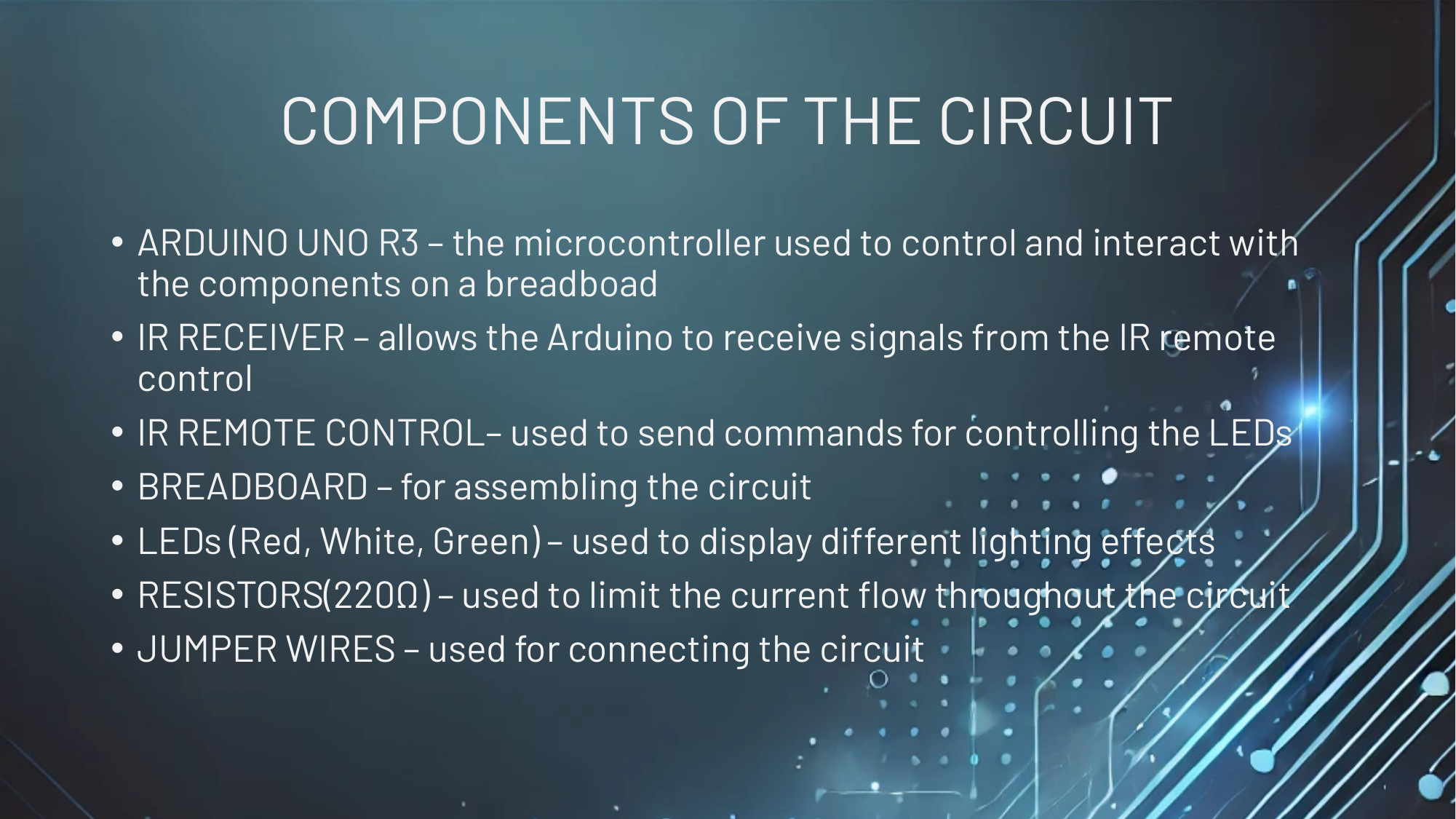

# COMPONENTS OF THE CIRCUIT
ARDUINO UNO R3 – the microcontroller used to control and interact with the components on a breadboad
IR RECEIVER – allows the Arduino to receive signals from the IR remote control
IR REMOTE CONTROL– used to send commands for controlling the LEDs
BREADBOARD – for assembling the circuit
LEDs (Red, White, Green) – used to display different lighting effects
RESISTORS(220Ω) – used to limit the current flow throughout the circuit
JUMPER WIRES – used for connecting the circuit